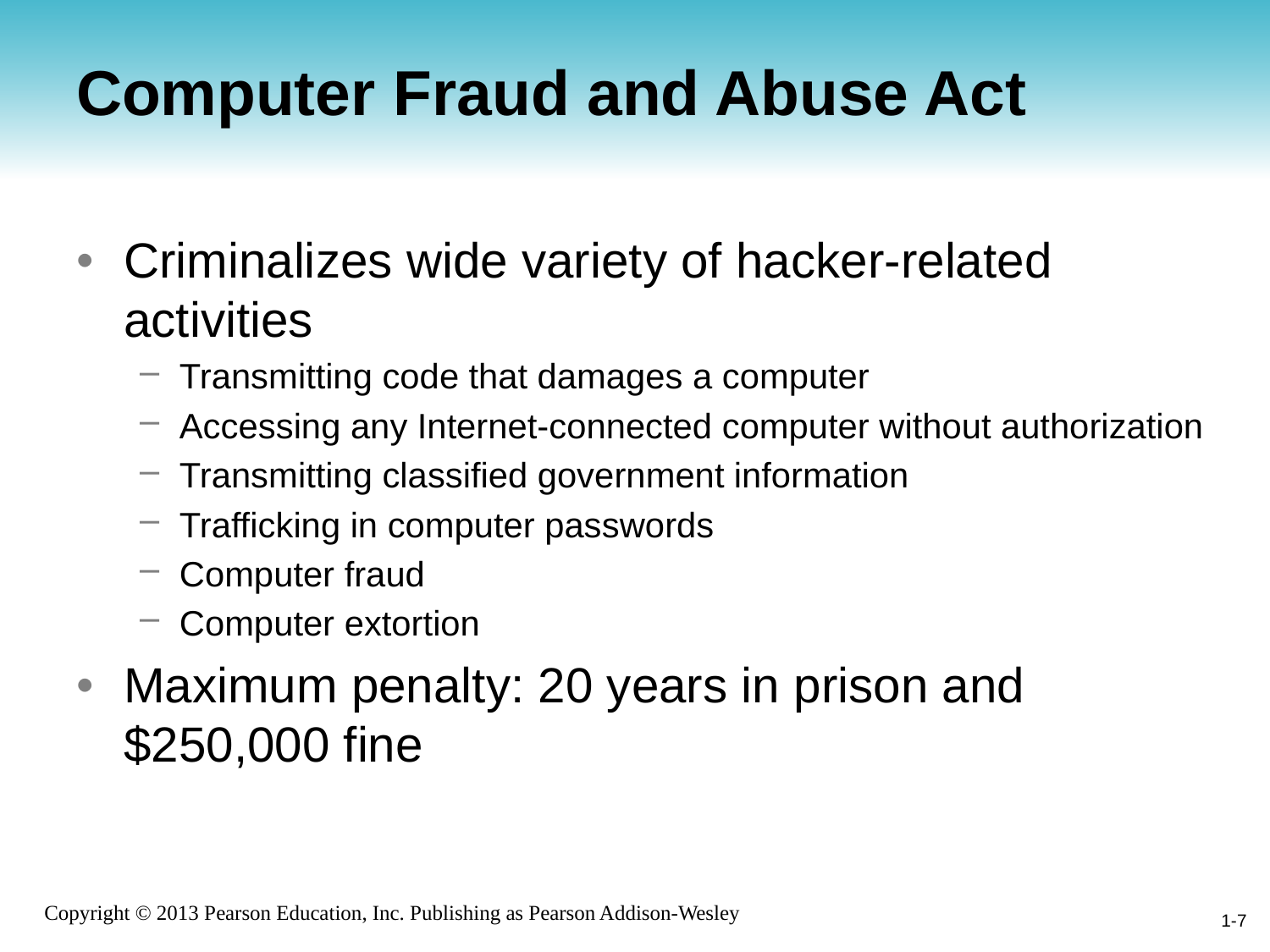

# Computer Fraud and Abuse Act
Criminalizes wide variety of hacker-related activities
Transmitting code that damages a computer
Accessing any Internet-connected computer without authorization
Transmitting classified government information
Trafficking in computer passwords
Computer fraud
Computer extortion
Maximum penalty: 20 years in prison and $250,000 fine
1-7